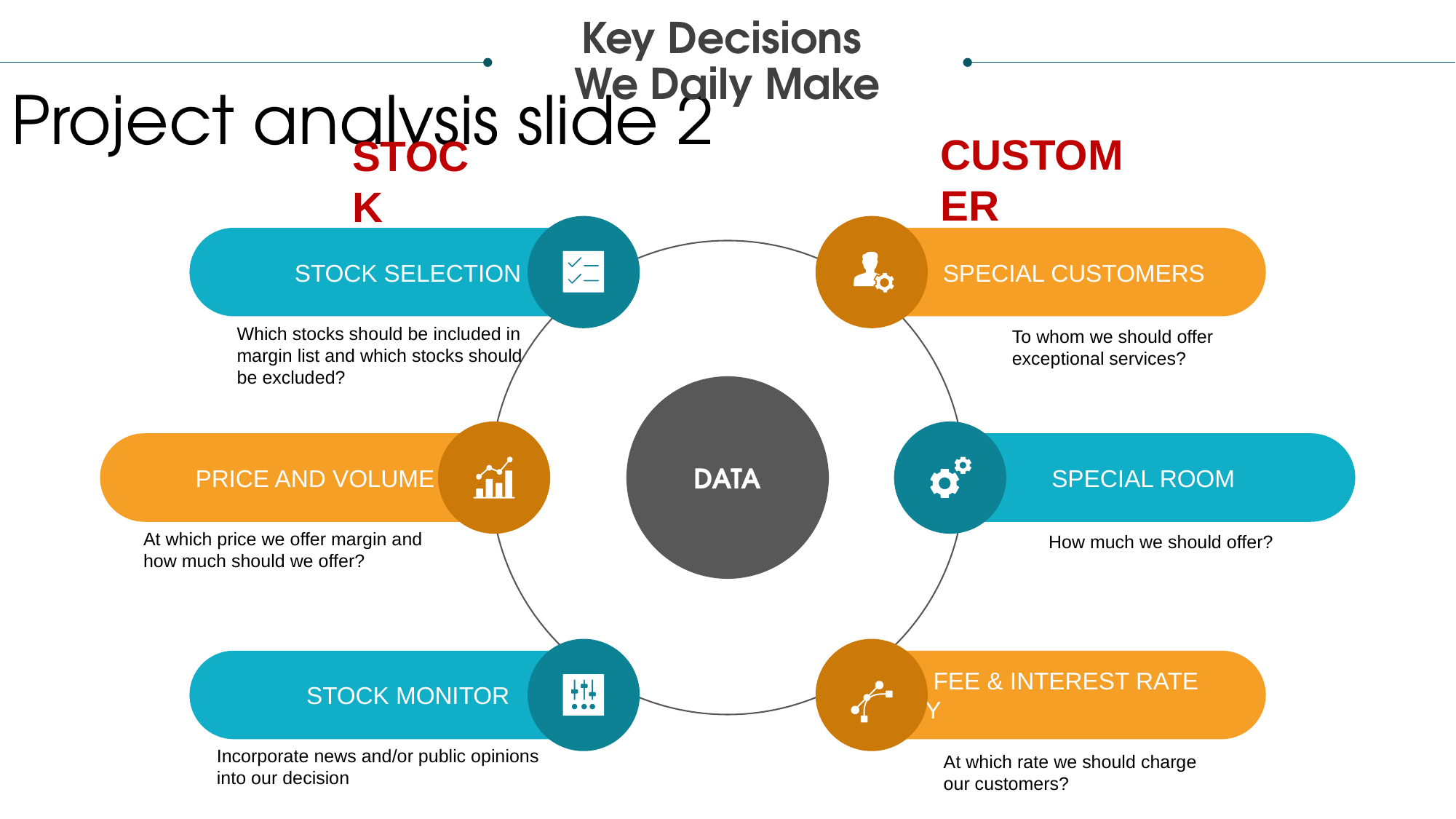

Key Decisions
We Daily Make
Project analysis slide 2
CUSTOMER
STOCK

STOCK SELECTION
        SPECIAL CUSTOMERS

Which stocks should be included in margin list and which stocks should be excluded?
To whom we should offer exceptional services?
DATA

PRICE AND VOLUME
  SPECIAL ROOM

At which price we offer margin and how much should we offer?
How much we should offer?

STOCK MONITOR
            FEE & INTEREST RATE POLICY

Incorporate news and/or public opinions into our decision
At which rate we should charge our customers?